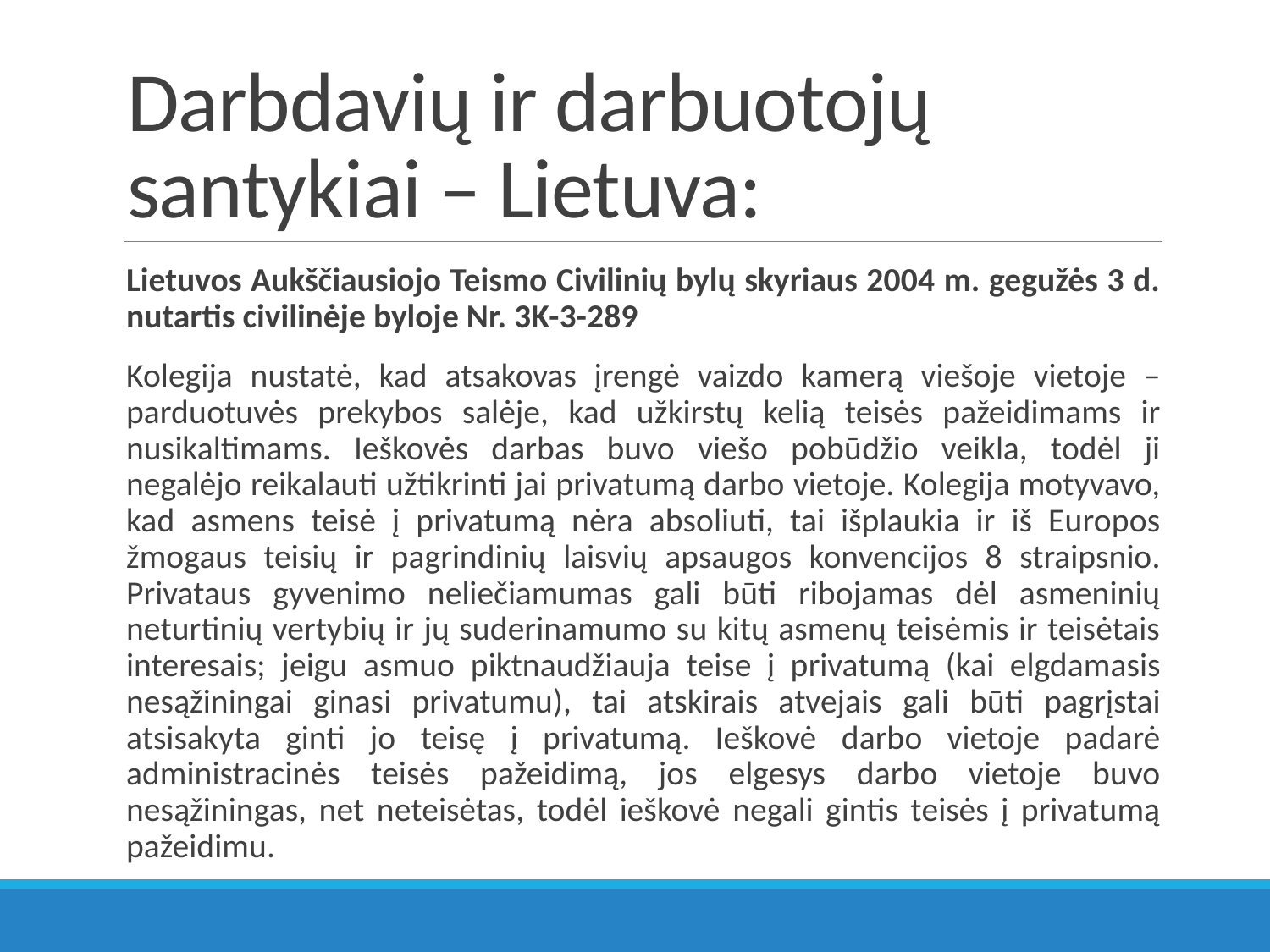

# Darbdavių ir darbuotojų santykiai – Lietuva:
Lietuvos Aukščiausiojo Teismo Civilinių bylų skyriaus 2004 m. gegužės 3 d. nutartis civilinėje byloje Nr. 3K-3-289
Kolegija nustatė, kad atsakovas įrengė vaizdo kamerą viešoje vietoje – parduotuvės prekybos salėje, kad užkirstų kelią teisės pažeidimams ir nusikaltimams. Ieškovės darbas buvo viešo pobūdžio veikla, todėl ji negalėjo reikalauti užtikrinti jai privatumą darbo vietoje. Kolegija motyvavo, kad asmens teisė į privatumą nėra absoliuti, tai išplaukia ir iš Europos žmogaus teisių ir pagrindinių laisvių apsaugos konvencijos 8 straipsnio. Privataus gyvenimo neliečiamumas gali būti ribojamas dėl asmeninių neturtinių vertybių ir jų suderinamumo su kitų asmenų teisėmis ir teisėtais interesais; jeigu asmuo piktnaudžiauja teise į privatumą (kai elgdamasis nesąžiningai ginasi privatumu), tai atskirais atvejais gali būti pagrįstai atsisakyta ginti jo teisę į privatumą. Ieškovė darbo vietoje padarė administracinės teisės pažeidimą, jos elgesys darbo vietoje buvo nesąžiningas, net neteisėtas, todėl ieškovė negali gintis teisės į privatumą pažeidimu.